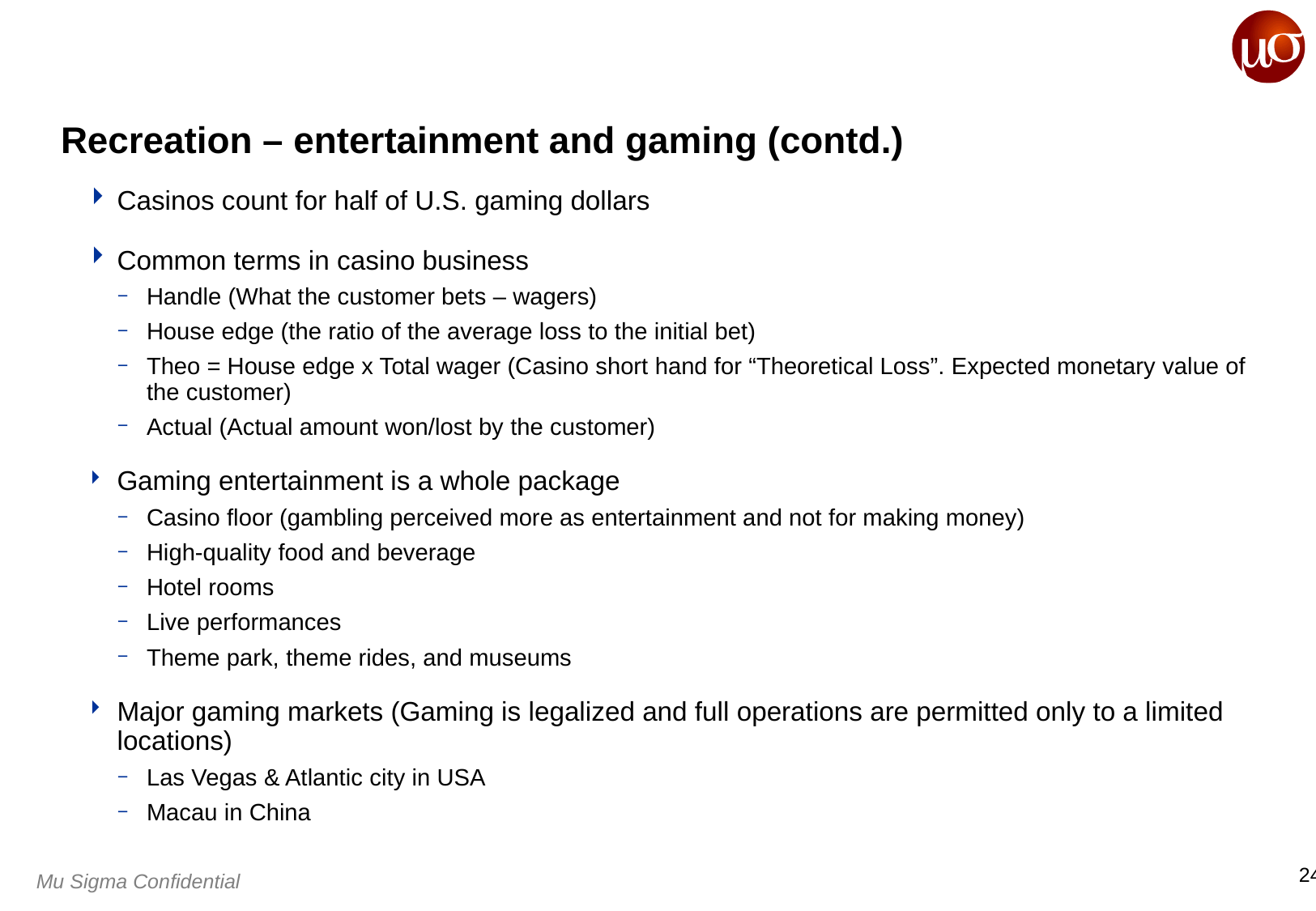

# Recreation – entertainment and gaming (contd.)
Casinos count for half of U.S. gaming dollars
Common terms in casino business
Handle (What the customer bets – wagers)
House edge (the ratio of the average loss to the initial bet)
Theo = House edge x Total wager (Casino short hand for “Theoretical Loss”. Expected monetary value of the customer)
Actual (Actual amount won/lost by the customer)
Gaming entertainment is a whole package
Casino floor (gambling perceived more as entertainment and not for making money)
High-quality food and beverage
Hotel rooms
Live performances
Theme park, theme rides, and museums
Major gaming markets (Gaming is legalized and full operations are permitted only to a limited locations)
Las Vegas & Atlantic city in USA
Macau in China